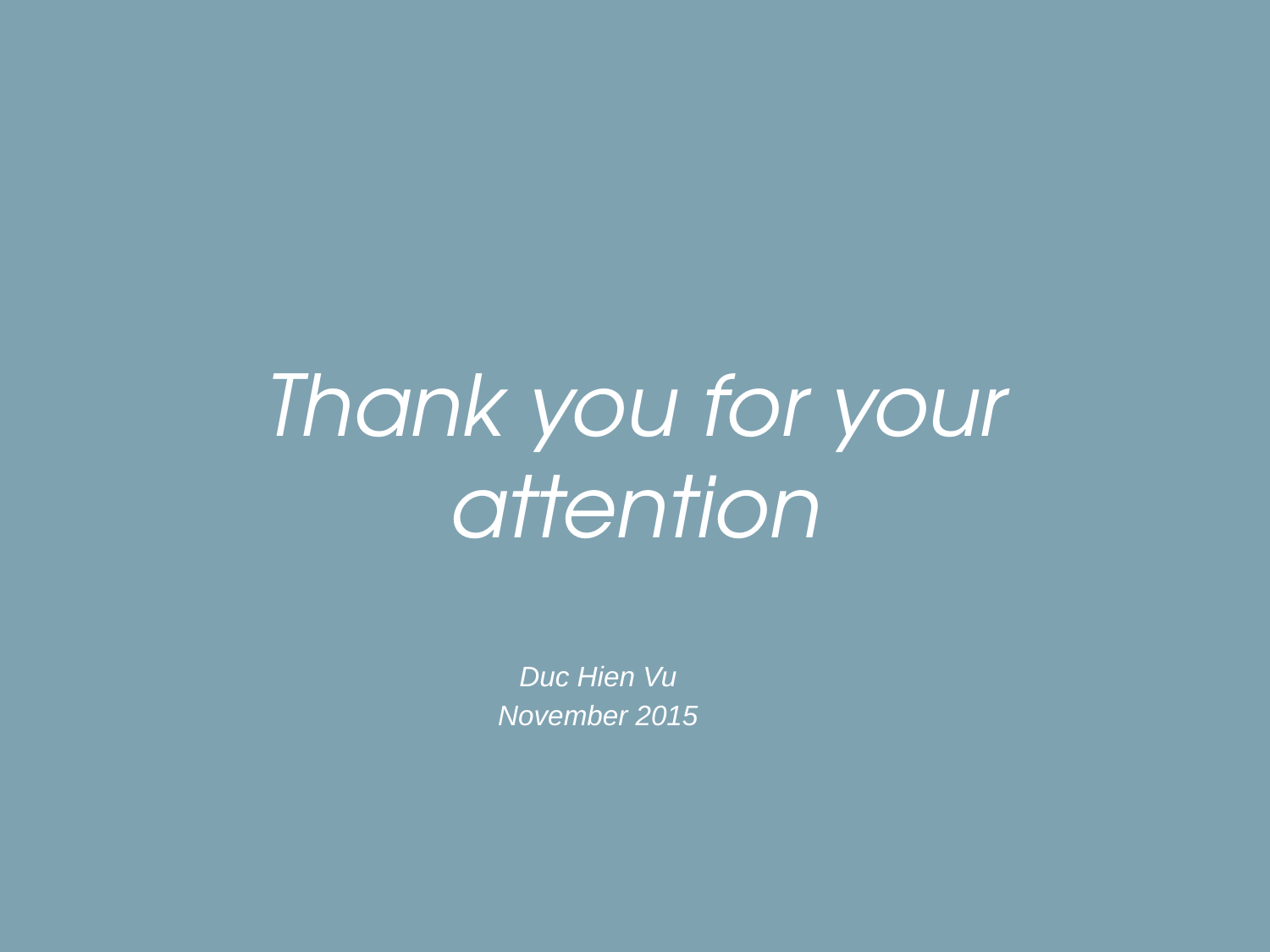

# Thank you for your attention
Duc Hien Vu
November 2015